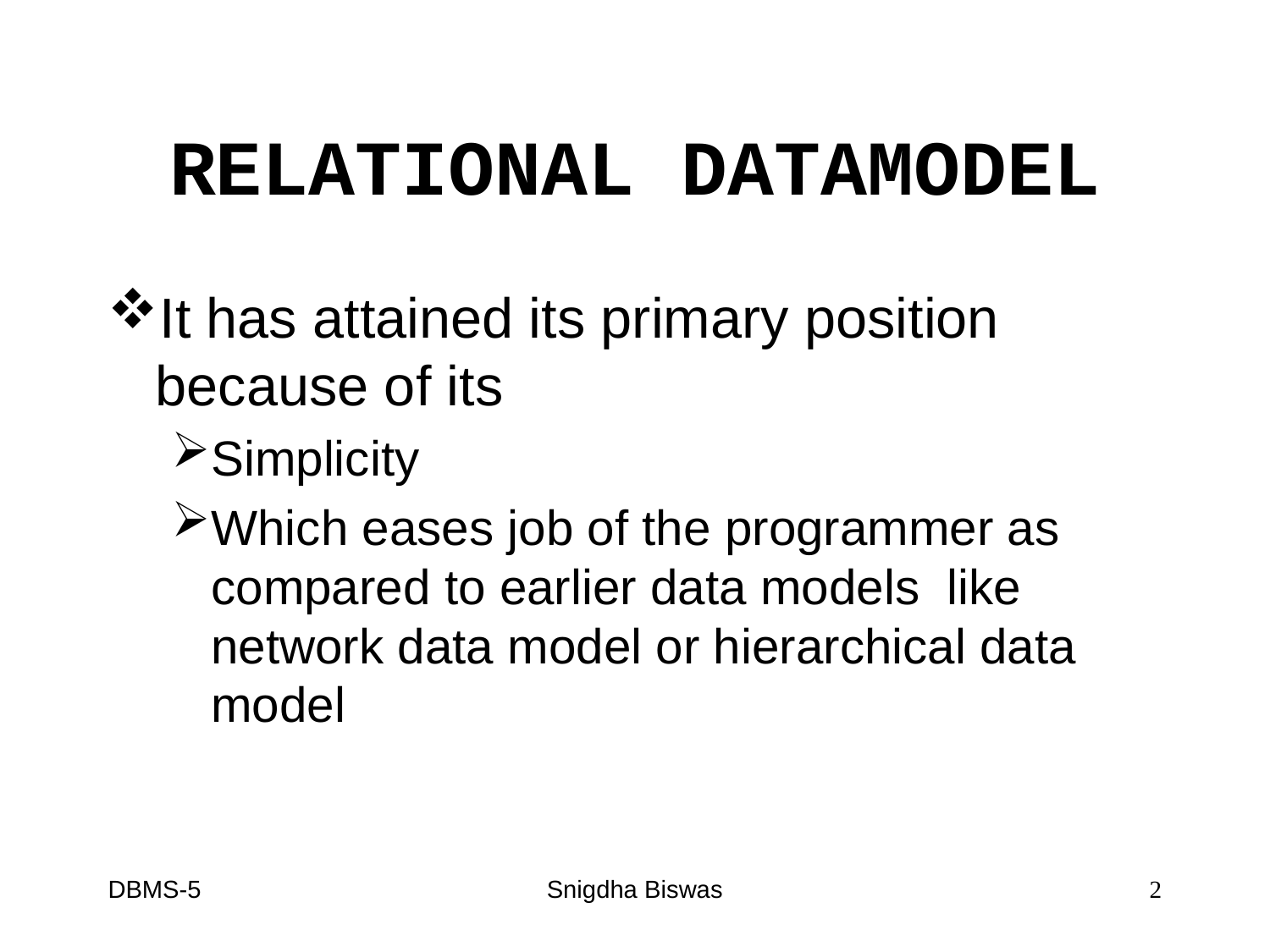

# RELATIONAL DATAMODEL
It has attained its primary position because of its
Simplicity
Which eases job of the programmer as compared to earlier data models  like network data model or hierarchical data model
DBMS-5
Snigdha Biswas
2